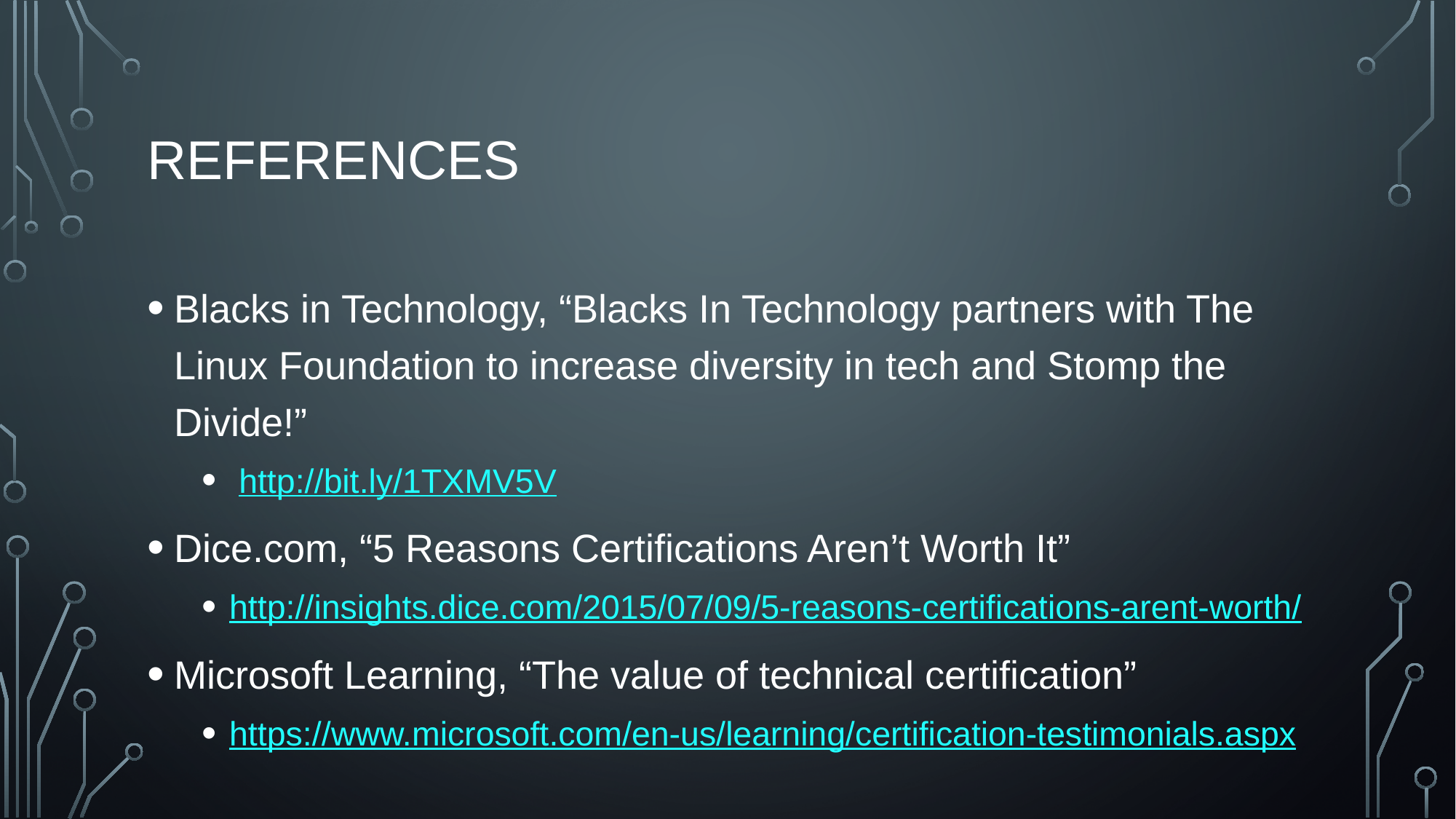

# References
Blacks in Technology, “Blacks In Technology partners with The Linux Foundation to increase diversity in tech and Stomp the Divide!”
 http://bit.ly/1TXMV5V
Dice.com, “5 Reasons Certifications Aren’t Worth It”
http://insights.dice.com/2015/07/09/5-reasons-certifications-arent-worth/
Microsoft Learning, “The value of technical certification”
https://www.microsoft.com/en-us/learning/certification-testimonials.aspx